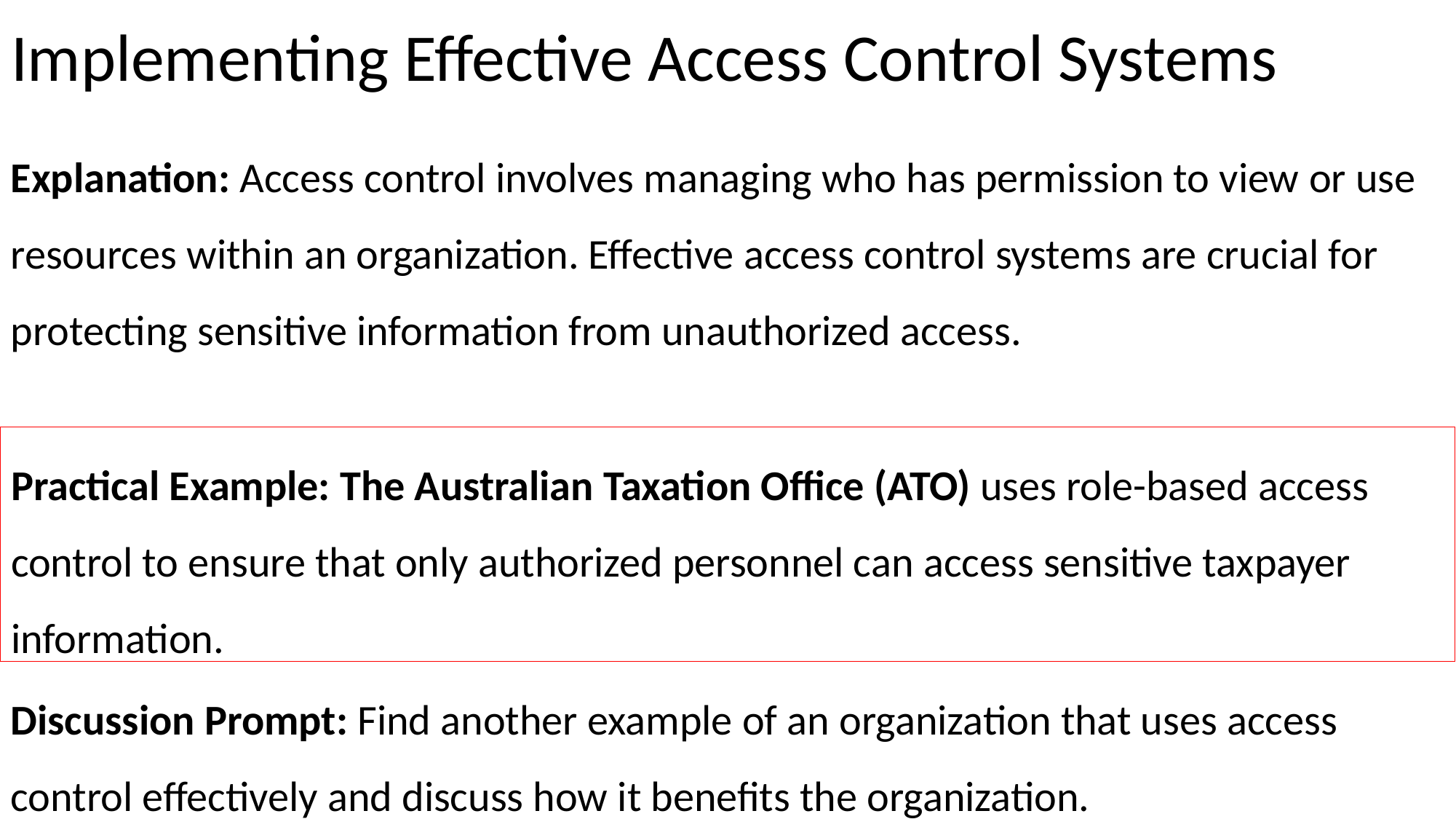

# Implementing Effective Access Control Systems
Explanation: Access control involves managing who has permission to view or use resources within an organization. Effective access control systems are crucial for protecting sensitive information from unauthorized access.
Practical Example: The Australian Taxation Office (ATO) uses role-based access control to ensure that only authorized personnel can access sensitive taxpayer information.
Discussion Prompt: Find another example of an organization that uses access control effectively and discuss how it benefits the organization.